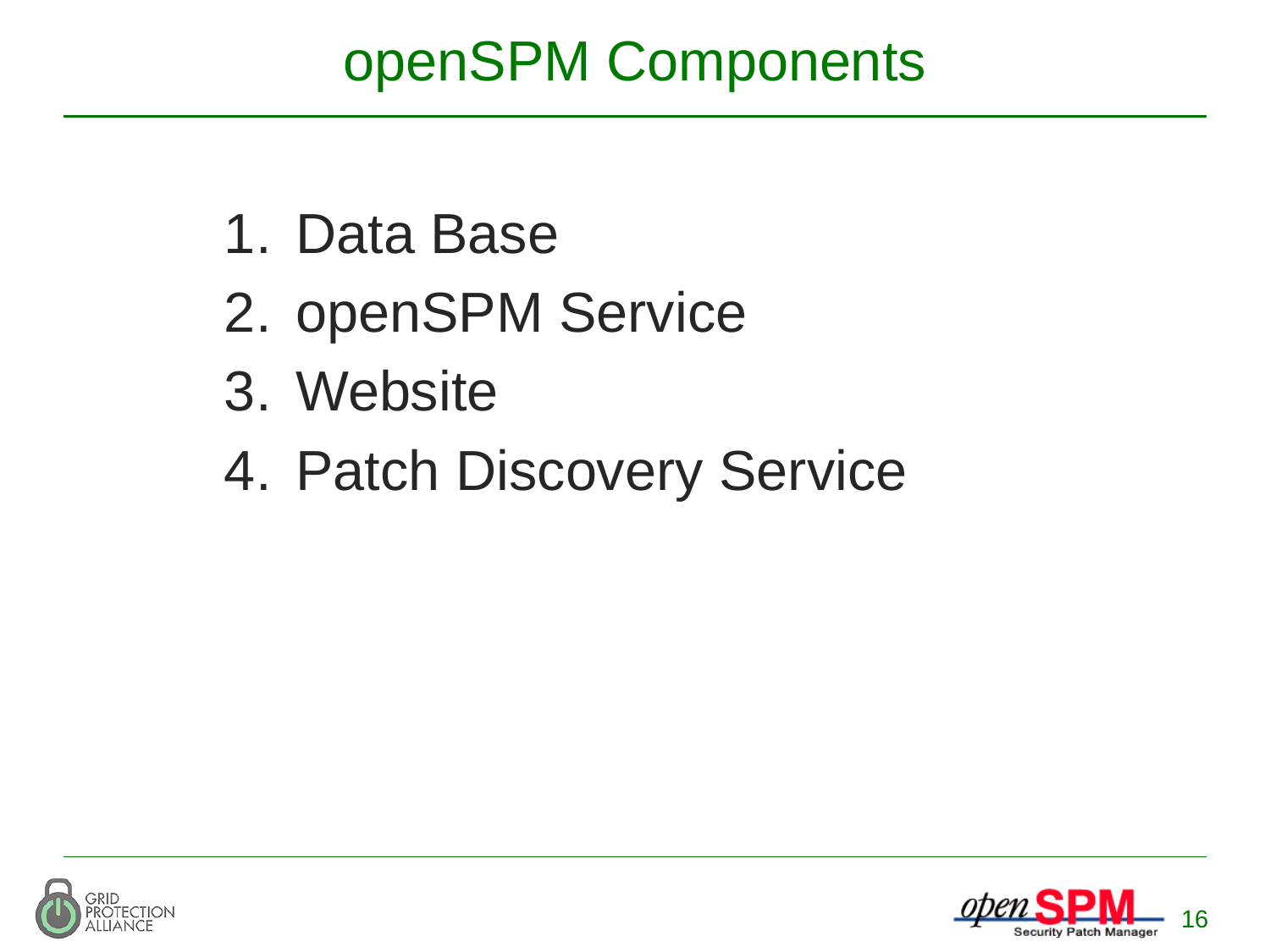

# openSPM Components
Data Base
openSPM Service
Website
Patch Discovery Service